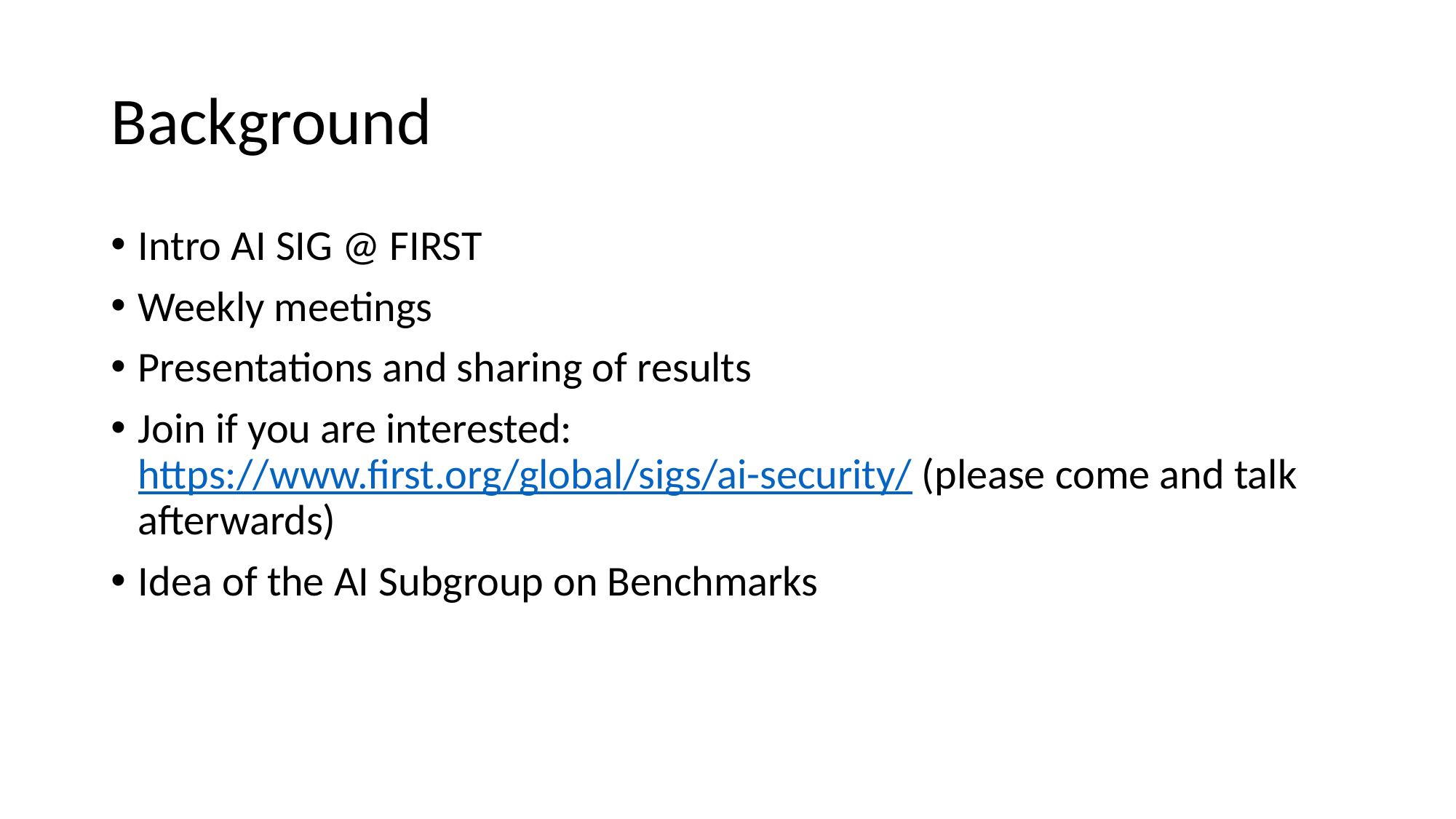

# Background
Intro AI SIG @ FIRST
Weekly meetings
Presentations and sharing of results
Join if you are interested: https://www.first.org/global/sigs/ai-security/ (please come and talk afterwards)
Idea of the AI Subgroup on Benchmarks